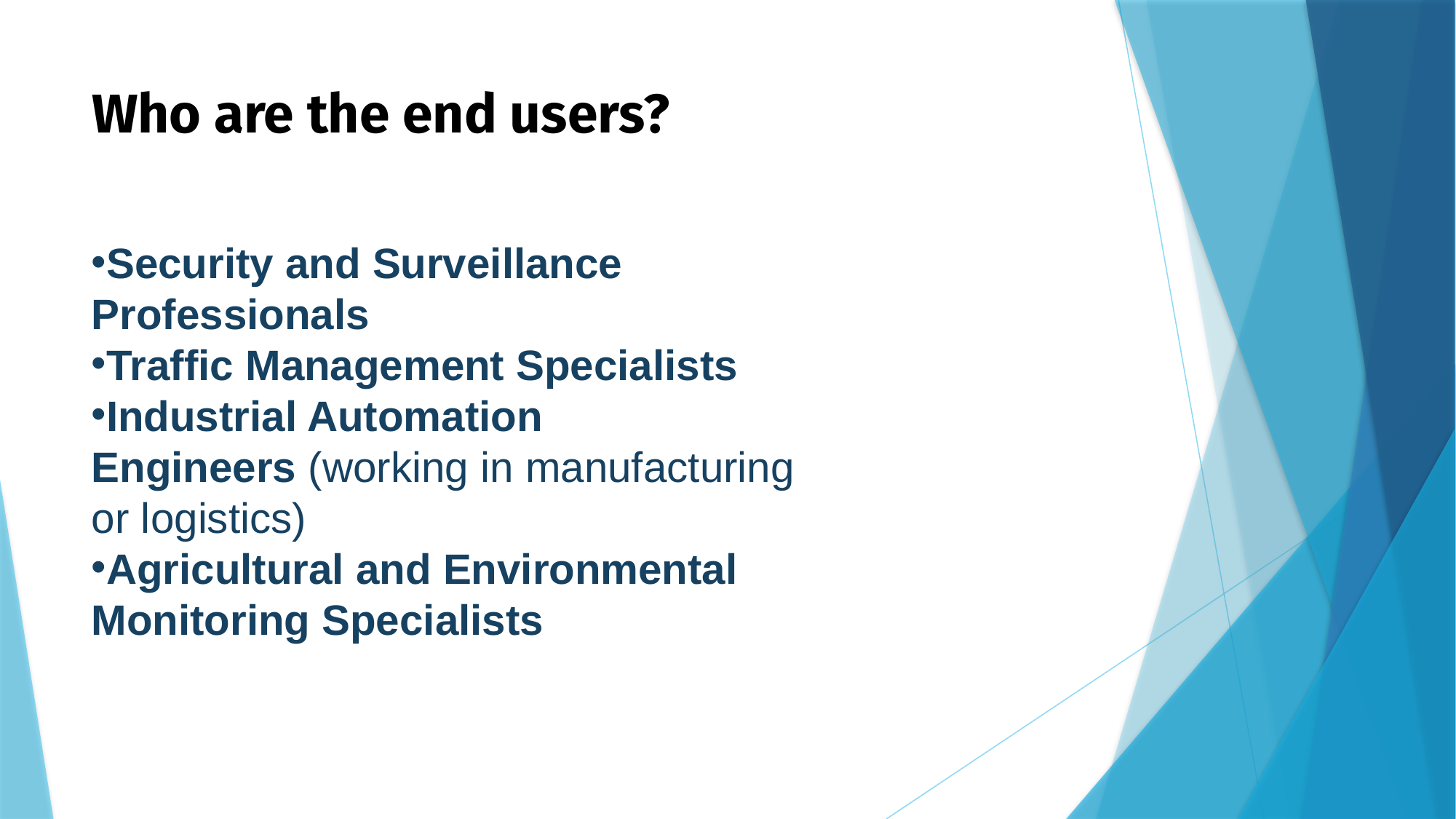

# Who are the end users?
Security and Surveillance Professionals
Traffic Management Specialists
Industrial Automation Engineers (working in manufacturing or logistics)
Agricultural and Environmental Monitoring Specialists